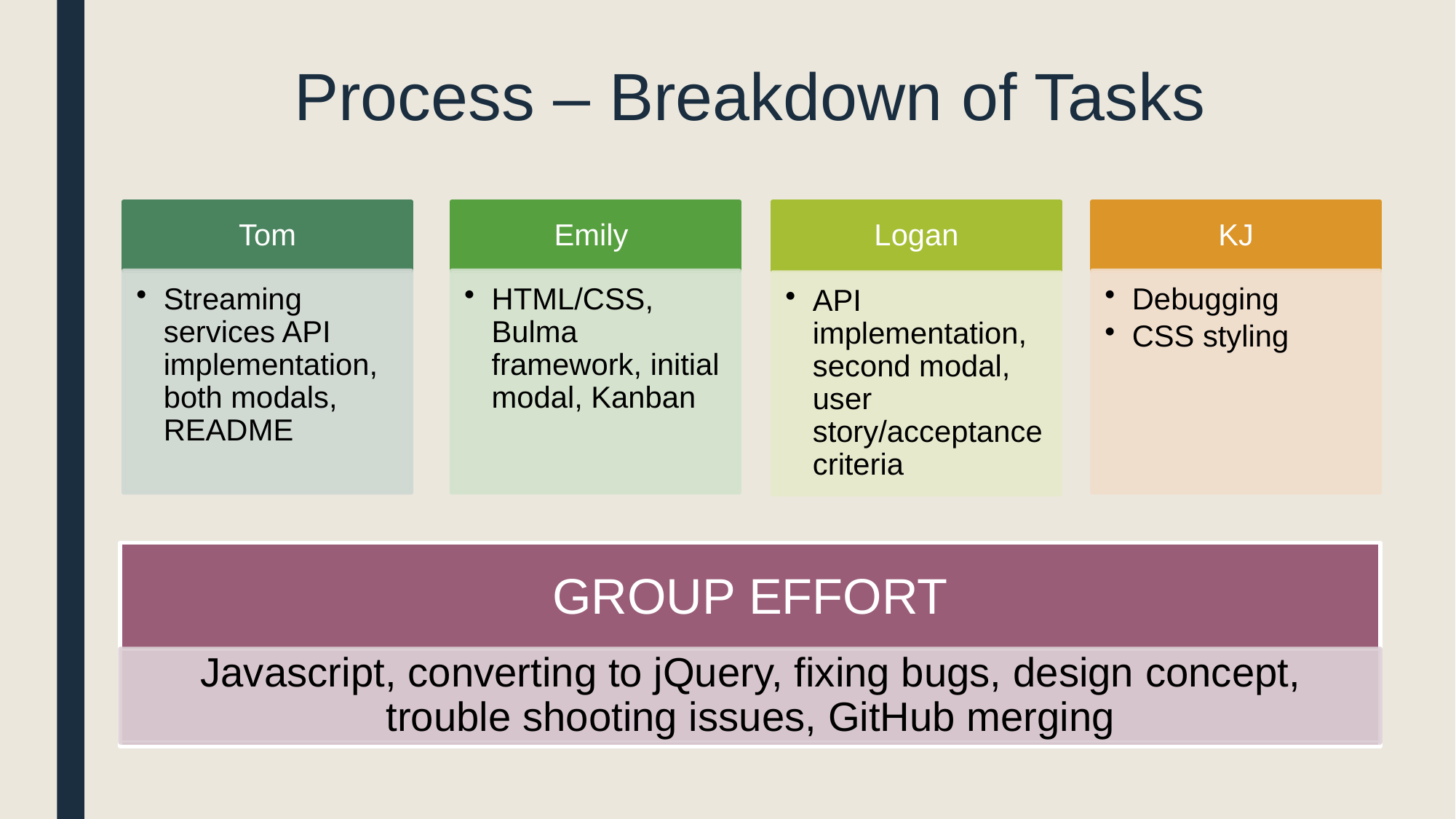

# Process – Breakdown of Tasks
Tom
Streaming services API implementation, both modals, README
Emily
HTML/CSS, Bulma framework, initial modal, Kanban
Logan
API implementation, second modal, user story/acceptance criteria
KJ
Debugging
CSS styling
GROUP EFFORT
Javascript, converting to jQuery, fixing bugs, design concept, trouble shooting issues, GitHub merging
Group Effort